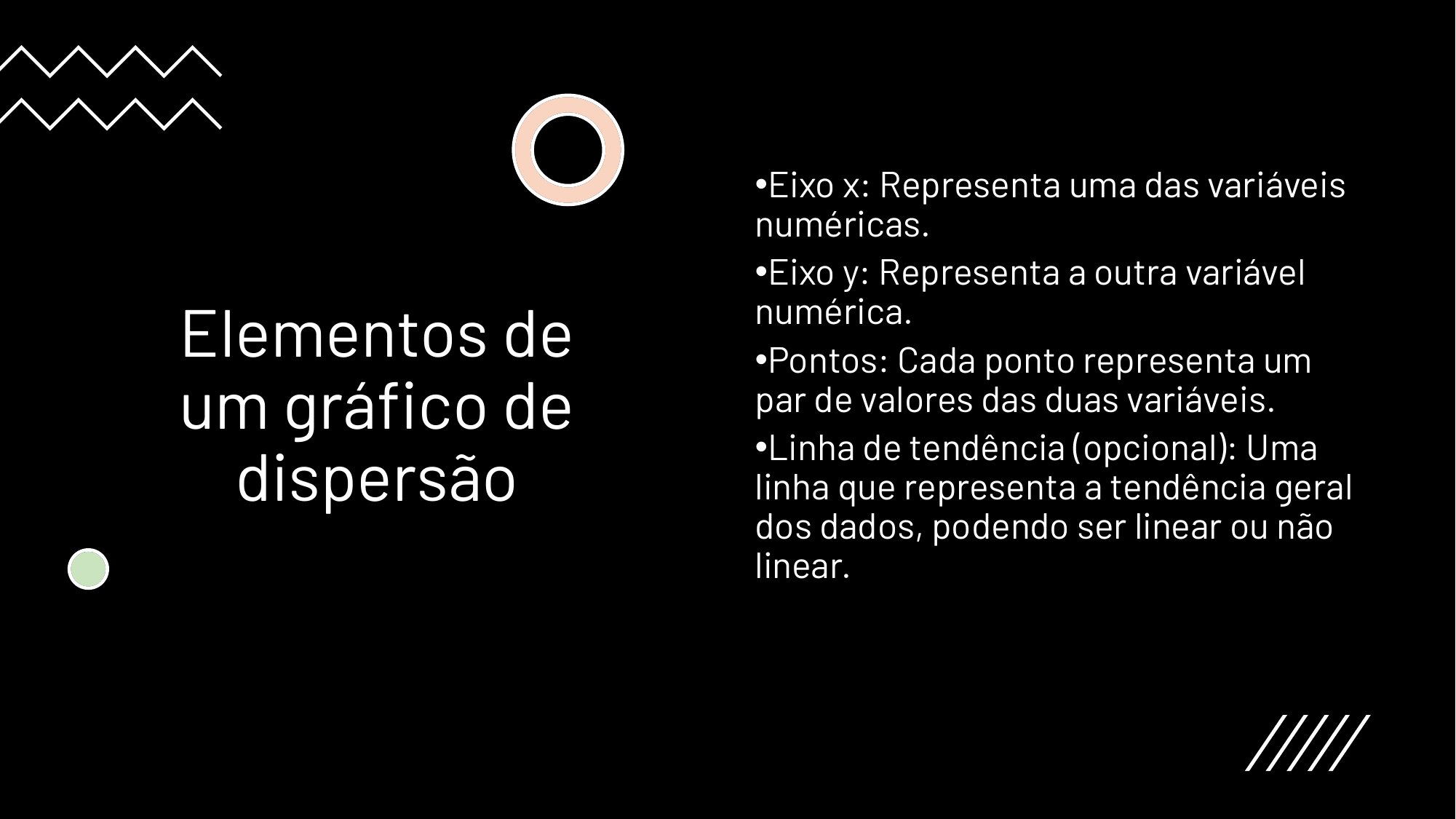

# Elementos de um gráfico de dispersão
Eixo x: Representa uma das variáveis numéricas.
Eixo y: Representa a outra variável numérica.
Pontos: Cada ponto representa um par de valores das duas variáveis.
Linha de tendência (opcional): Uma linha que representa a tendência geral dos dados, podendo ser linear ou não linear.